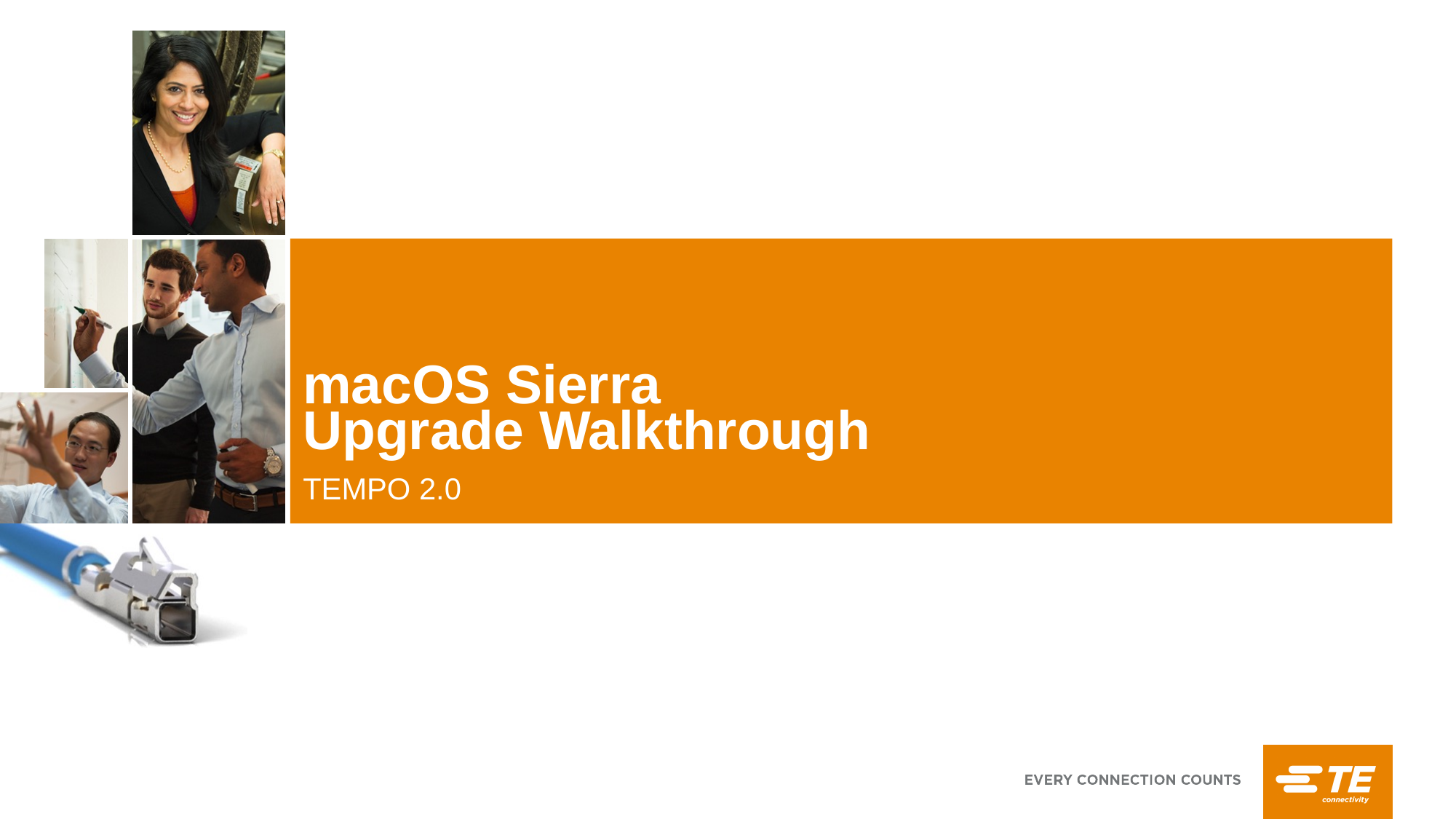

# macOS Sierra Upgrade Walkthrough
TEMPO 2.0